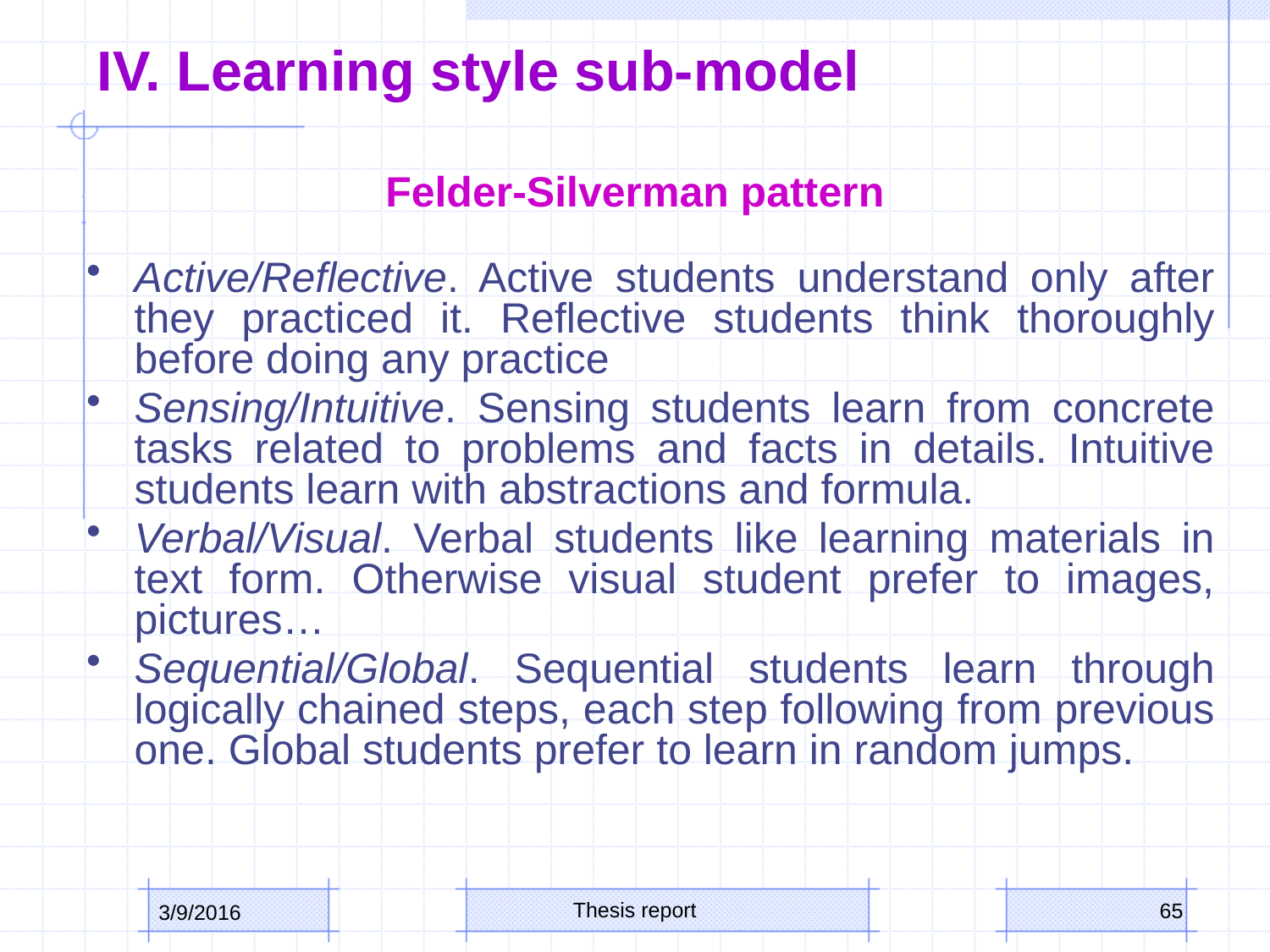

# IV. Learning style sub-model
Felder-Silverman pattern
Active/Reflective. Active students understand only after they practiced it. Reflective students think thoroughly before doing any practice
Sensing/Intuitive. Sensing students learn from concrete tasks related to problems and facts in details. Intuitive students learn with abstractions and formula.
Verbal/Visual. Verbal students like learning materials in text form. Otherwise visual student prefer to images, pictures…
Sequential/Global. Sequential students learn through logically chained steps, each step following from previous one. Global students prefer to learn in random jumps.
Thesis report
65
3/9/2016